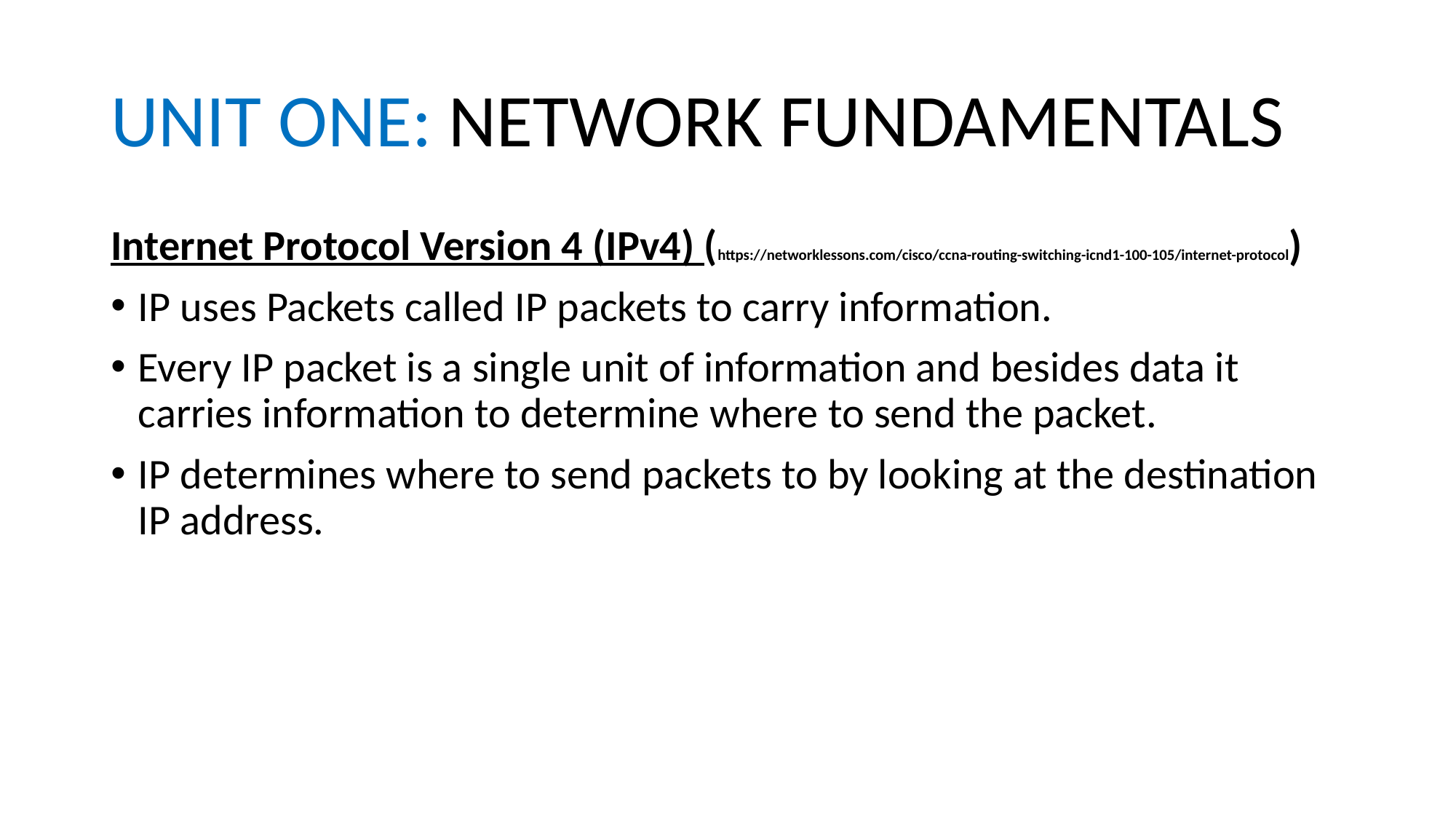

# UNIT ONE: NETWORK FUNDAMENTALS
Internet Protocol Version 4 (IPv4) (https://networklessons.com/cisco/ccna-routing-switching-icnd1-100-105/internet-protocol)
IP uses Packets called IP packets to carry information.
Every IP packet is a single unit of information and besides data it carries information to determine where to send the packet.
IP determines where to send packets to by looking at the destination IP address.